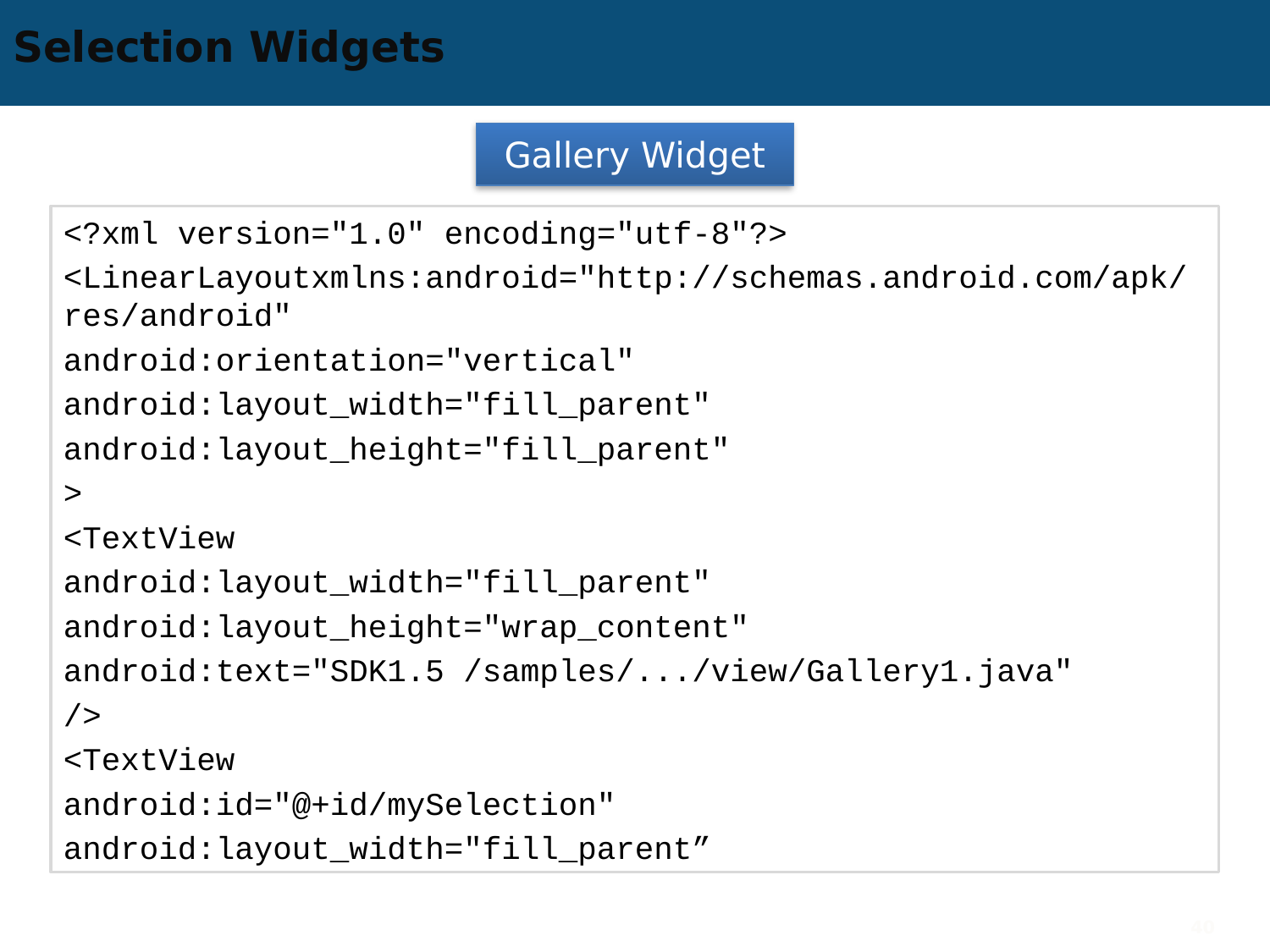

# Selection Widgets
Gallery Widget
<?xml version="1.0" encoding="utf-8"?>
<LinearLayoutxmlns:android="http://schemas.android.com/apk/res/android"
android:orientation="vertical"
android:layout_width="fill_parent"
android:layout_height="fill_parent"
>
<TextView
android:layout_width="fill_parent"
android:layout_height="wrap_content"
android:text="SDK1.5 /samples/.../view/Gallery1.java"
/>
<TextView
android:id="@+id/mySelection"
android:layout_width="fill_parent”